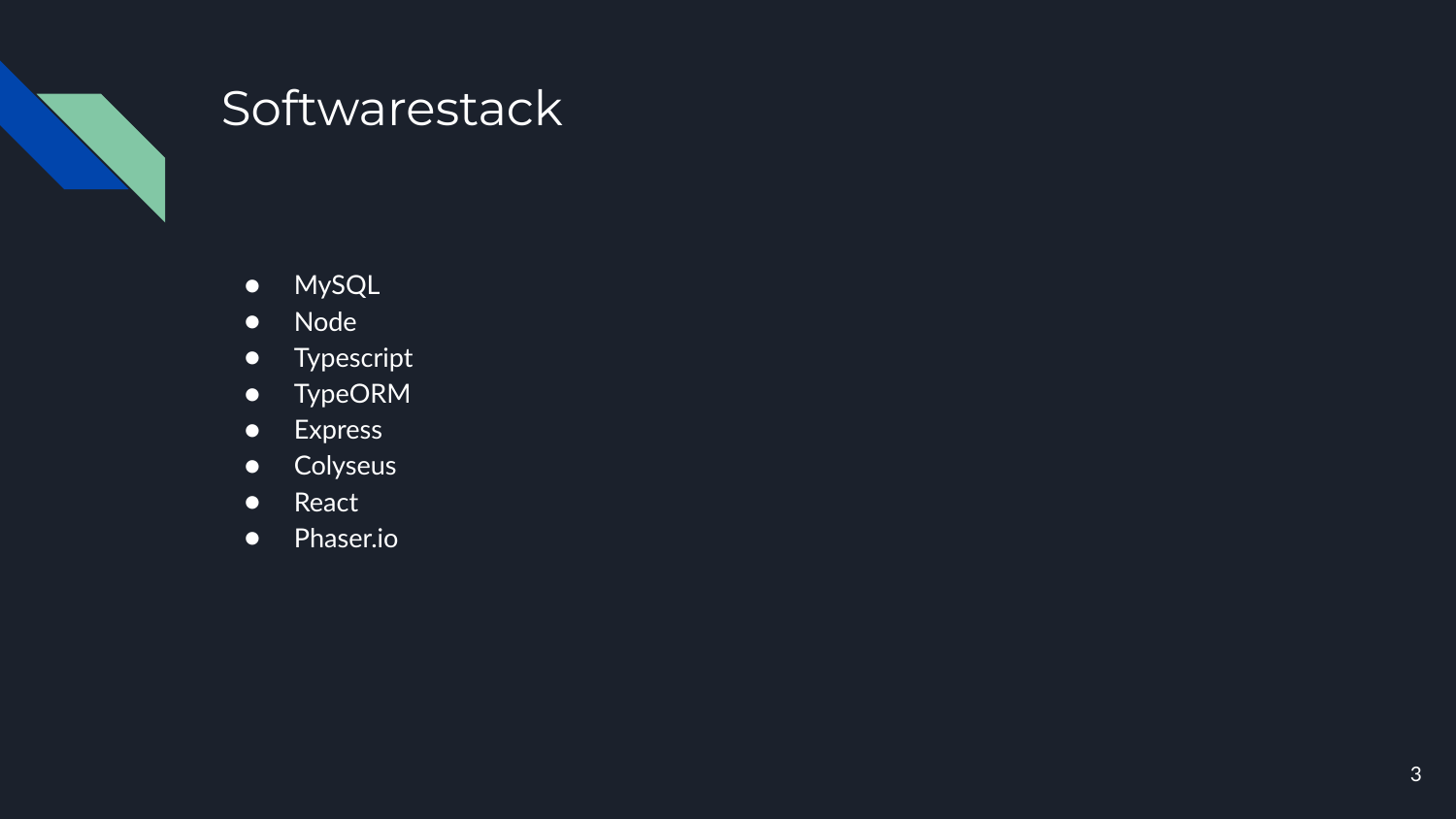

# Softwarestack
MySQL
Node
Typescript
TypeORM
Express
Colyseus
React
Phaser.io
3